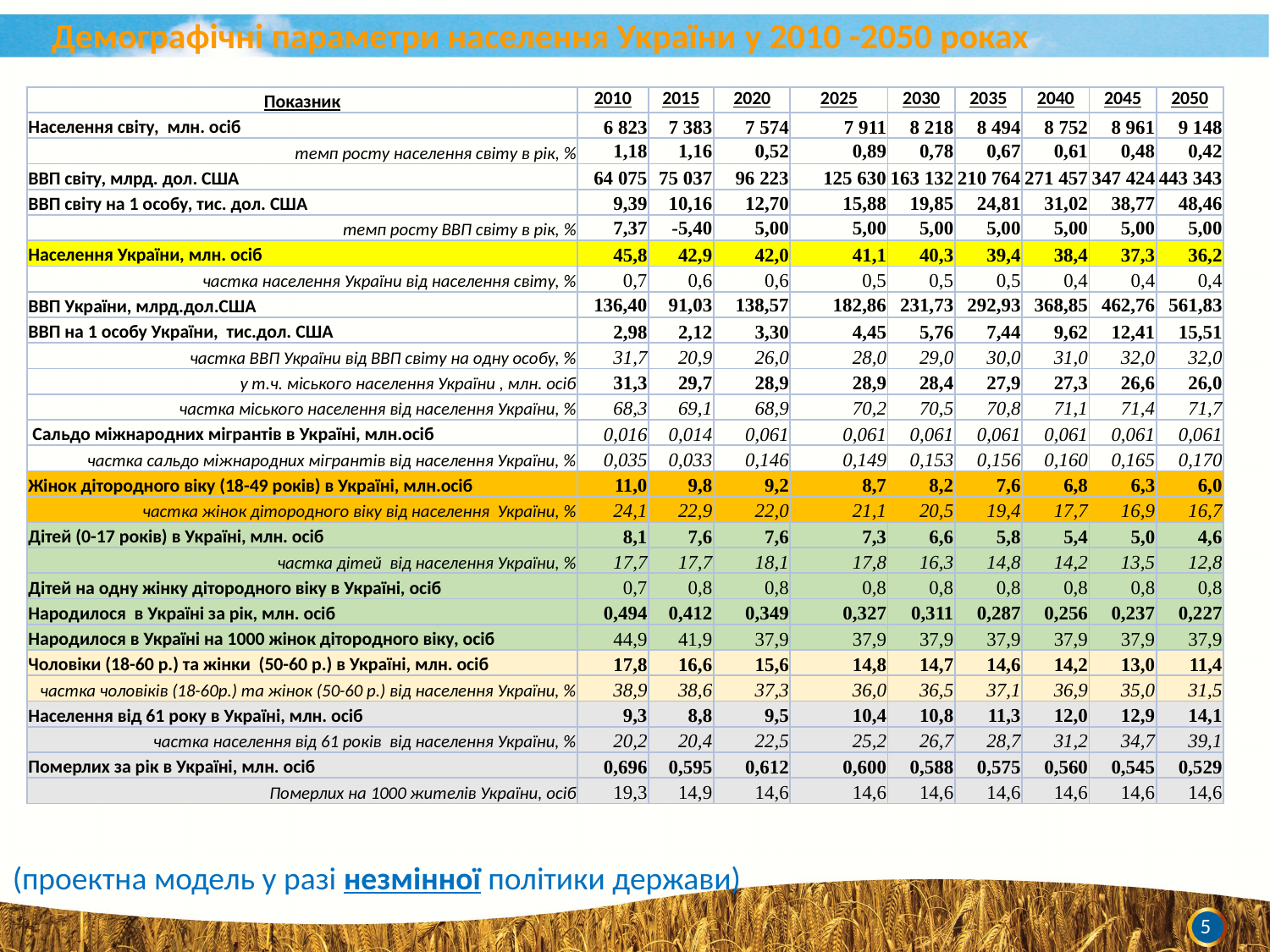

Демографічні параметри населення України у 2010 -2050 роках

| Показник | 2010 | 2015 | 2020 | 2025 | 2030 | 2035 | 2040 | 2045 | 2050 |
| --- | --- | --- | --- | --- | --- | --- | --- | --- | --- |
| Населення світу, млн. осіб | 6 823 | 7 383 | 7 574 | 7 911 | 8 218 | 8 494 | 8 752 | 8 961 | 9 148 |
| темп росту населення світу в рік, % | 1,18 | 1,16 | 0,52 | 0,89 | 0,78 | 0,67 | 0,61 | 0,48 | 0,42 |
| ВВП світу, млрд. дол. США | 64 075 | 75 037 | 96 223 | 125 630 | 163 132 | 210 764 | 271 457 | 347 424 | 443 343 |
| ВВП світу на 1 особу, тис. дол. США | 9,39 | 10,16 | 12,70 | 15,88 | 19,85 | 24,81 | 31,02 | 38,77 | 48,46 |
| темп росту ВВП світу в рік, % | 7,37 | -5,40 | 5,00 | 5,00 | 5,00 | 5,00 | 5,00 | 5,00 | 5,00 |
| Населення України, млн. осіб | 45,8 | 42,9 | 42,0 | 41,1 | 40,3 | 39,4 | 38,4 | 37,3 | 36,2 |
| частка населення України від населення світу, % | 0,7 | 0,6 | 0,6 | 0,5 | 0,5 | 0,5 | 0,4 | 0,4 | 0,4 |
| ВВП України, млрд.дол.США | 136,40 | 91,03 | 138,57 | 182,86 | 231,73 | 292,93 | 368,85 | 462,76 | 561,83 |
| ВВП на 1 особу України, тис.дол. США | 2,98 | 2,12 | 3,30 | 4,45 | 5,76 | 7,44 | 9,62 | 12,41 | 15,51 |
| частка ВВП України від ВВП світу на одну особу, % | 31,7 | 20,9 | 26,0 | 28,0 | 29,0 | 30,0 | 31,0 | 32,0 | 32,0 |
| у т.ч. міського населення України , млн. осіб | 31,3 | 29,7 | 28,9 | 28,9 | 28,4 | 27,9 | 27,3 | 26,6 | 26,0 |
| частка міського населення від населення України, % | 68,3 | 69,1 | 68,9 | 70,2 | 70,5 | 70,8 | 71,1 | 71,4 | 71,7 |
| Сальдо міжнародних мігрантів в Україні, млн.осіб | 0,016 | 0,014 | 0,061 | 0,061 | 0,061 | 0,061 | 0,061 | 0,061 | 0,061 |
| частка сальдо міжнародних мігрантів від населення України, % | 0,035 | 0,033 | 0,146 | 0,149 | 0,153 | 0,156 | 0,160 | 0,165 | 0,170 |
| Жінок дітородного віку (18-49 років) в Україні, млн.осіб | 11,0 | 9,8 | 9,2 | 8,7 | 8,2 | 7,6 | 6,8 | 6,3 | 6,0 |
| частка жінок дітородного віку від населення України, % | 24,1 | 22,9 | 22,0 | 21,1 | 20,5 | 19,4 | 17,7 | 16,9 | 16,7 |
| Дітей (0-17 років) в Україні, млн. осіб | 8,1 | 7,6 | 7,6 | 7,3 | 6,6 | 5,8 | 5,4 | 5,0 | 4,6 |
| частка дітей від населення України, % | 17,7 | 17,7 | 18,1 | 17,8 | 16,3 | 14,8 | 14,2 | 13,5 | 12,8 |
| Дітей на одну жінку дітородного віку в Україні, осіб | 0,7 | 0,8 | 0,8 | 0,8 | 0,8 | 0,8 | 0,8 | 0,8 | 0,8 |
| Народилося в Україні за рік, млн. осіб | 0,494 | 0,412 | 0,349 | 0,327 | 0,311 | 0,287 | 0,256 | 0,237 | 0,227 |
| Народилося в Україні на 1000 жінок дітородного віку, осіб | 44,9 | 41,9 | 37,9 | 37,9 | 37,9 | 37,9 | 37,9 | 37,9 | 37,9 |
| Чоловіки (18-60 р.) та жінки (50-60 р.) в Україні, млн. осіб | 17,8 | 16,6 | 15,6 | 14,8 | 14,7 | 14,6 | 14,2 | 13,0 | 11,4 |
| частка чоловіків (18-60р.) та жінок (50-60 р.) від населення України, % | 38,9 | 38,6 | 37,3 | 36,0 | 36,5 | 37,1 | 36,9 | 35,0 | 31,5 |
| Населення від 61 року в Україні, млн. осіб | 9,3 | 8,8 | 9,5 | 10,4 | 10,8 | 11,3 | 12,0 | 12,9 | 14,1 |
| частка населення від 61 років від населення України, % | 20,2 | 20,4 | 22,5 | 25,2 | 26,7 | 28,7 | 31,2 | 34,7 | 39,1 |
| Померлих за рік в Україні, млн. осіб | 0,696 | 0,595 | 0,612 | 0,600 | 0,588 | 0,575 | 0,560 | 0,545 | 0,529 |
| Померлих на 1000 жителів України, осіб | 19,3 | 14,9 | 14,6 | 14,6 | 14,6 | 14,6 | 14,6 | 14,6 | 14,6 |
(проектна модель у разі незмінної політики держави)
5